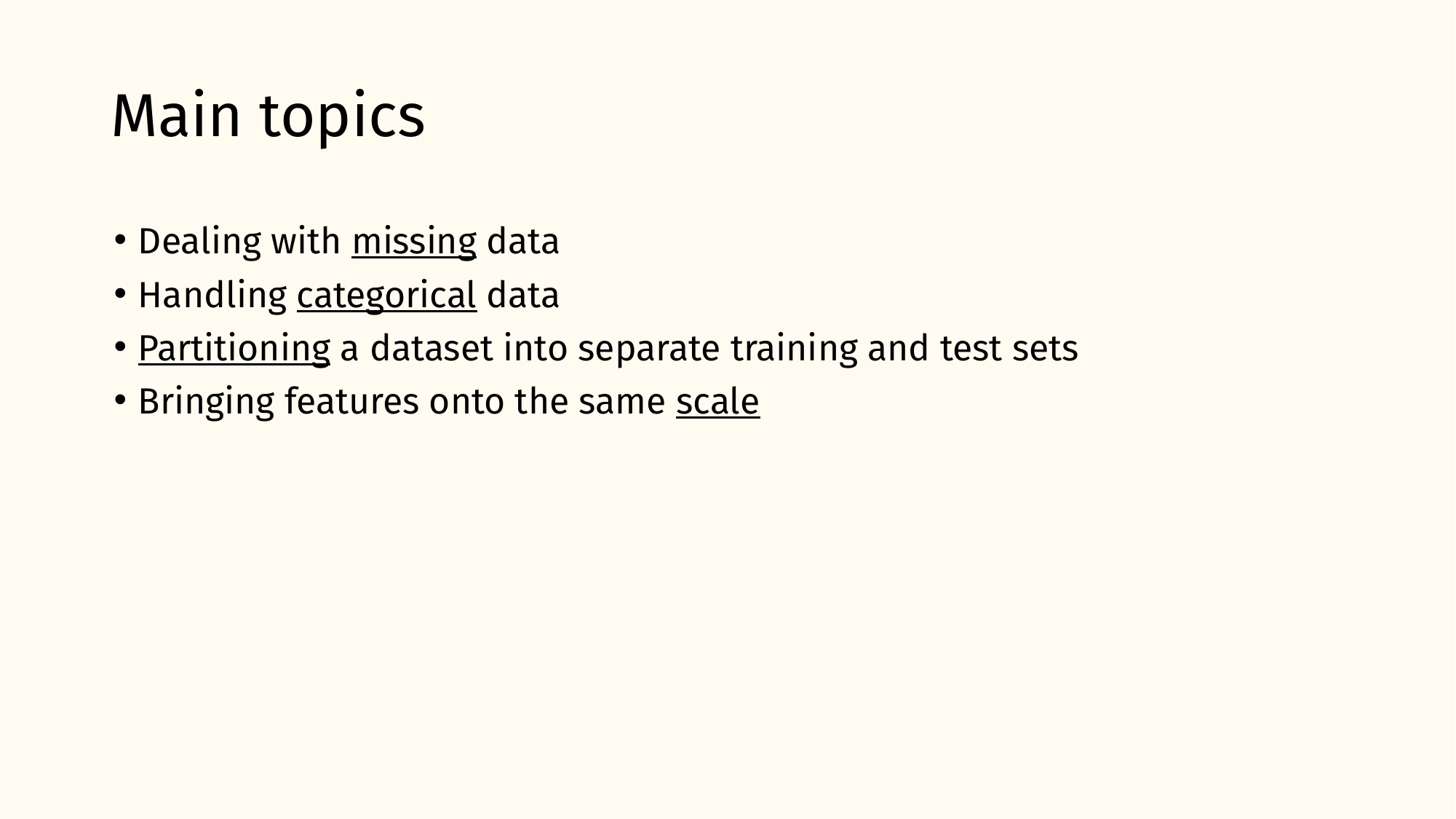

# Main topics
Dealing with missing data
Handling categorical data
Partitioning a dataset into separate training and test sets
Bringing features onto the same scale